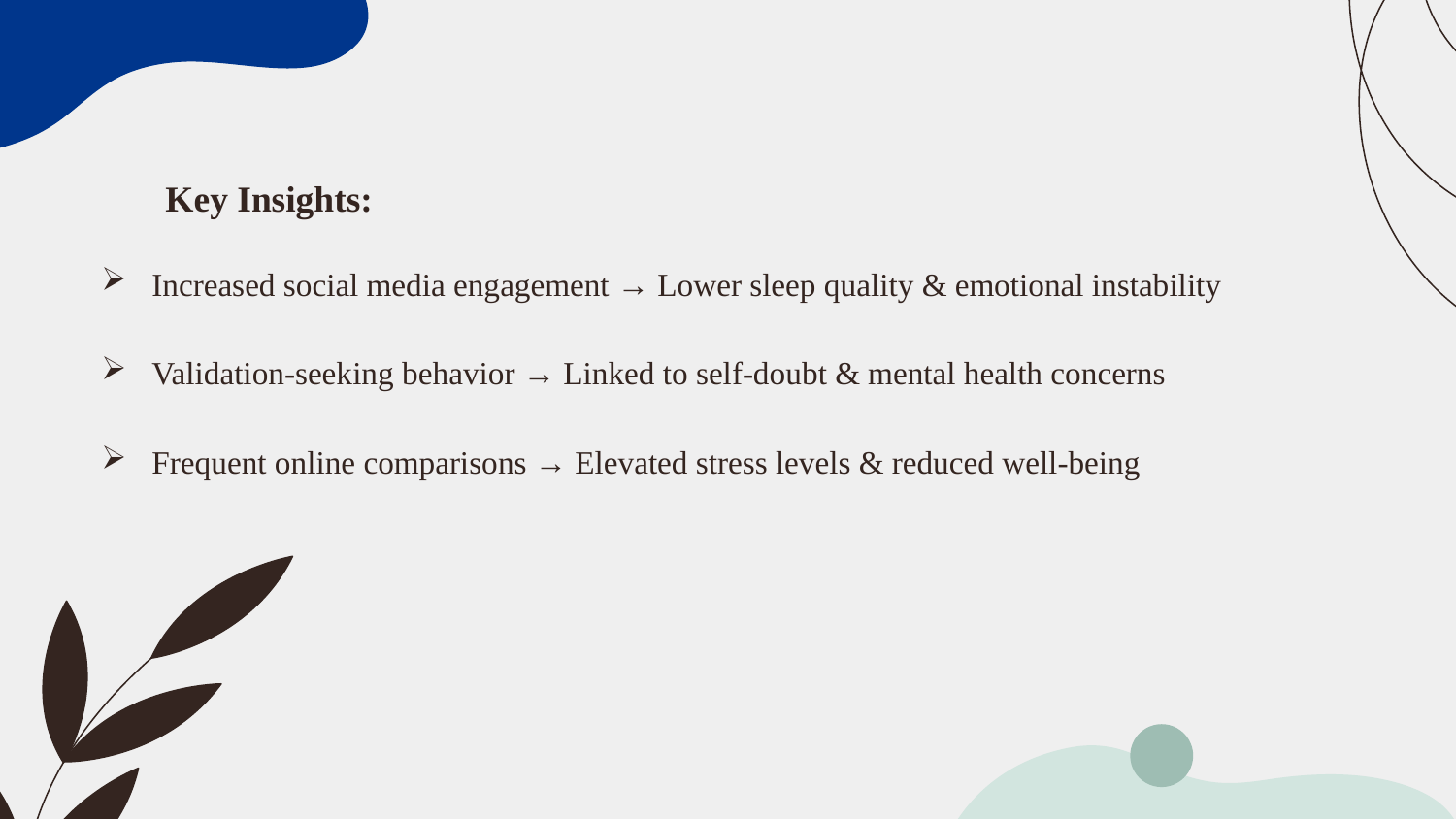

Key Insights:

Increased social media engagement → Lower sleep quality & emotional instability

Validation-seeking behavior → Linked to self-doubt & mental health concerns

Frequent online comparisons → Elevated stress levels & reduced well-being